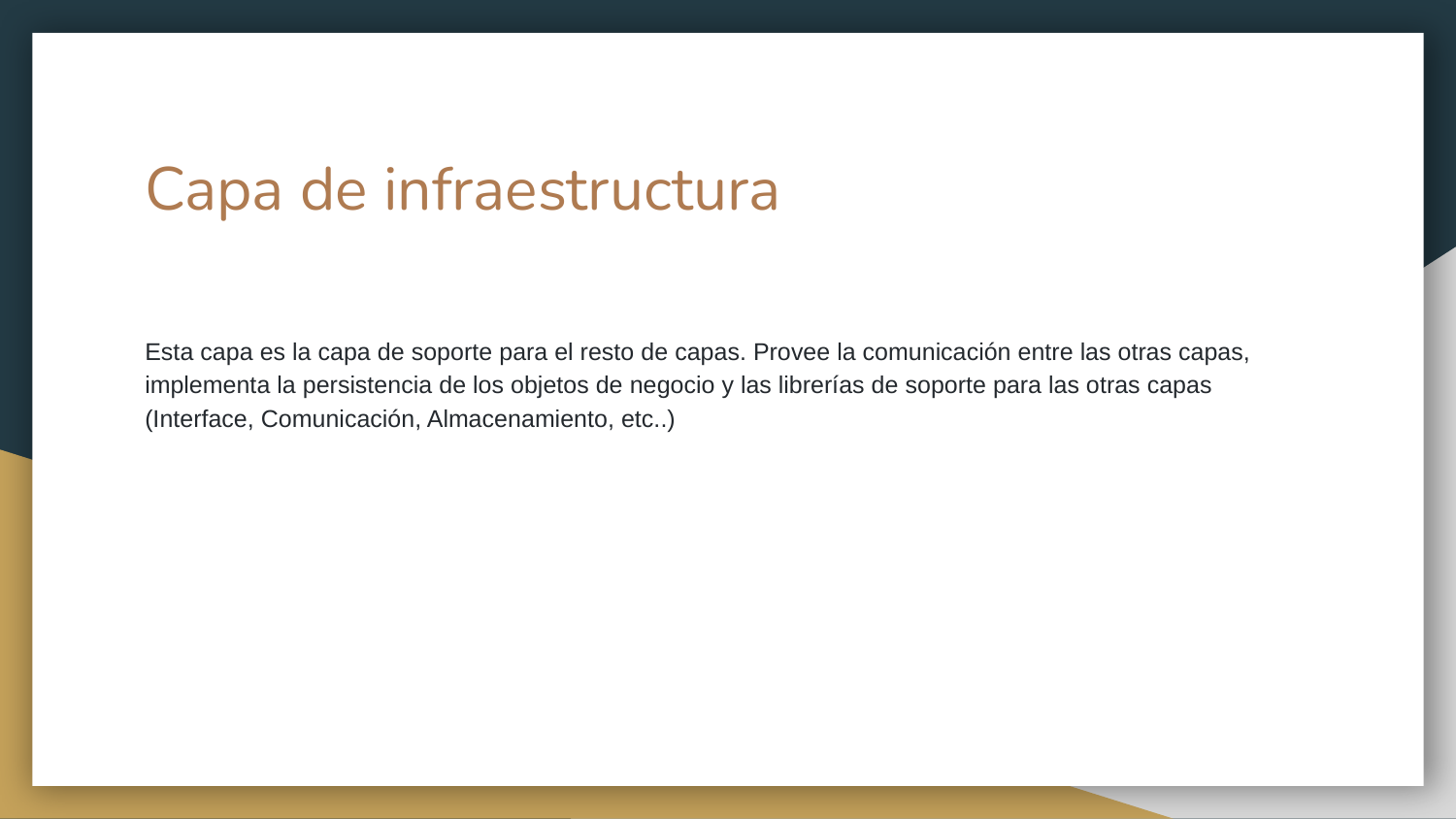

# Capa de infraestructura
Esta capa es la capa de soporte para el resto de capas. Provee la comunicación entre las otras capas, implementa la persistencia de los objetos de negocio y las librerías de soporte para las otras capas (Interface, Comunicación, Almacenamiento, etc..)